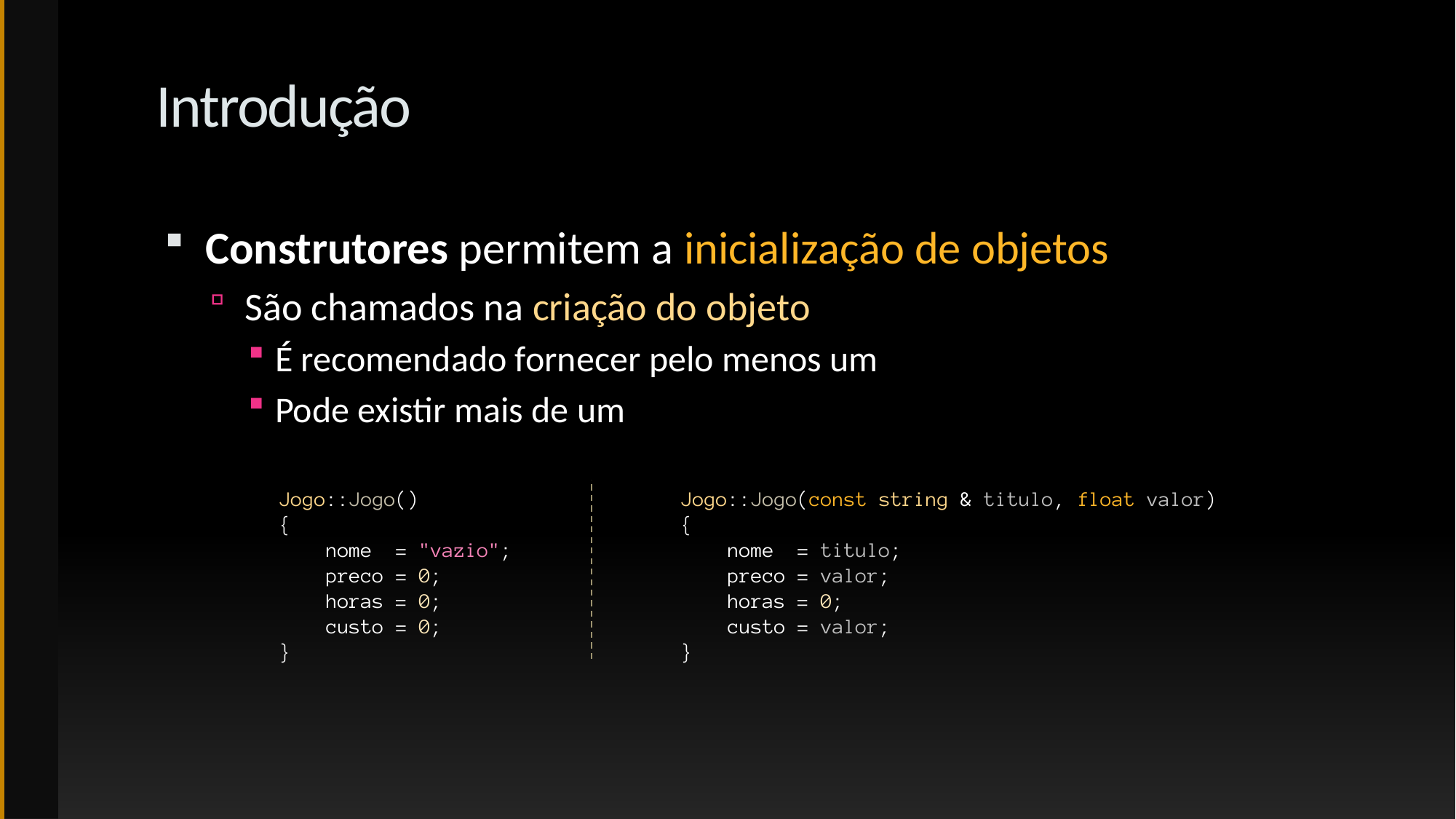

# Introdução
Construtores permitem a inicialização de objetos
São chamados na criação do objeto
É recomendado fornecer pelo menos um
Pode existir mais de um

Jogo::Jogo()
{
    nome  = "vazio";
    preco = 0;
    horas = 0;
    custo = 0;
}
Jogo::Jogo(const string & titulo, float valor)
{
    nome  = titulo;
    preco = valor;
    horas = 0;
    custo = valor;
}